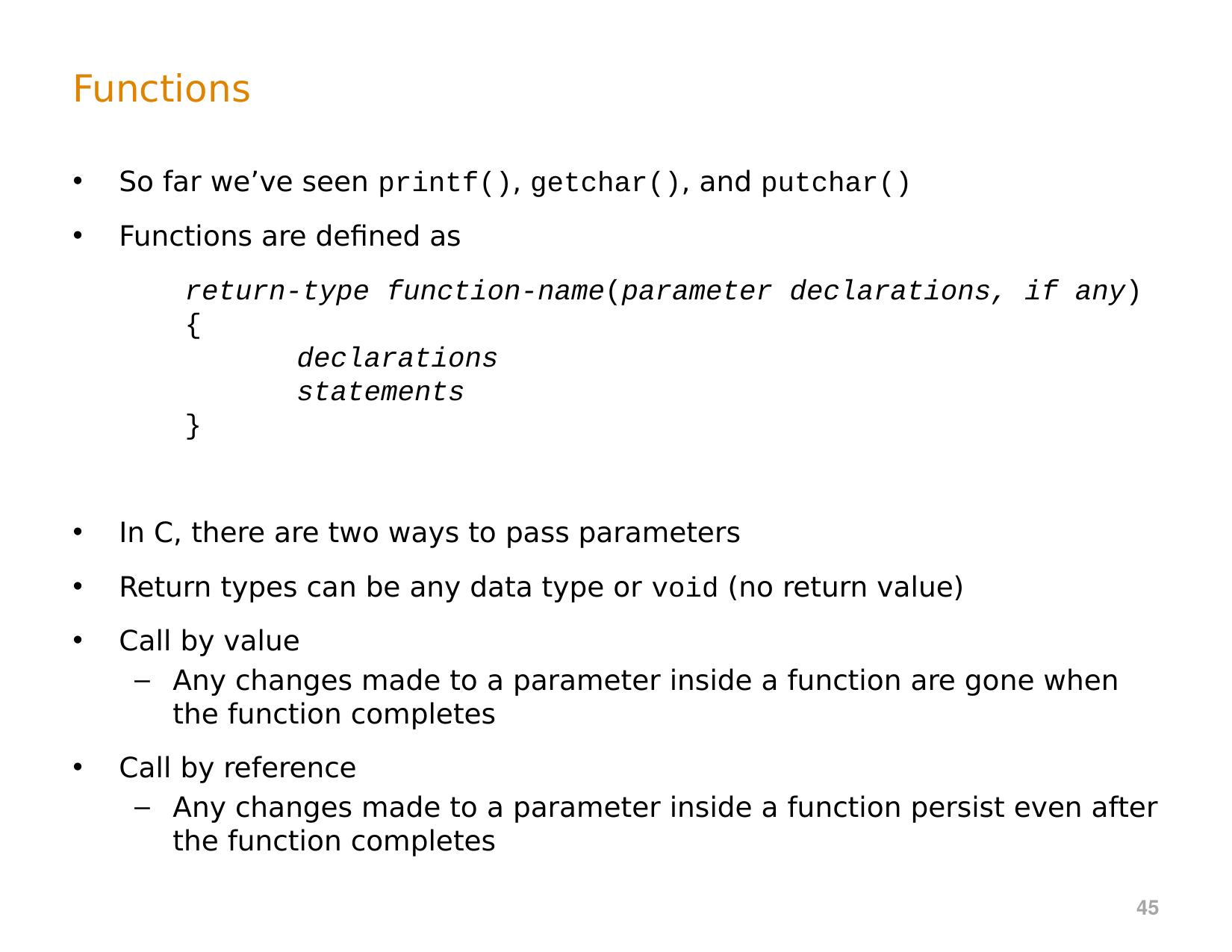

# Functions
So far we’ve seen printf(), getchar(), and putchar()
Functions are defined as
	return-type function-name(parameter declarations, if any)
	{
    		declarations
    		statements
	}

In C, there are two ways to pass parameters
Return types can be any data type or void (no return value)
Call by value
Any changes made to a parameter inside a function are gone when the function completes
Call by reference
Any changes made to a parameter inside a function persist even after the function completes
45